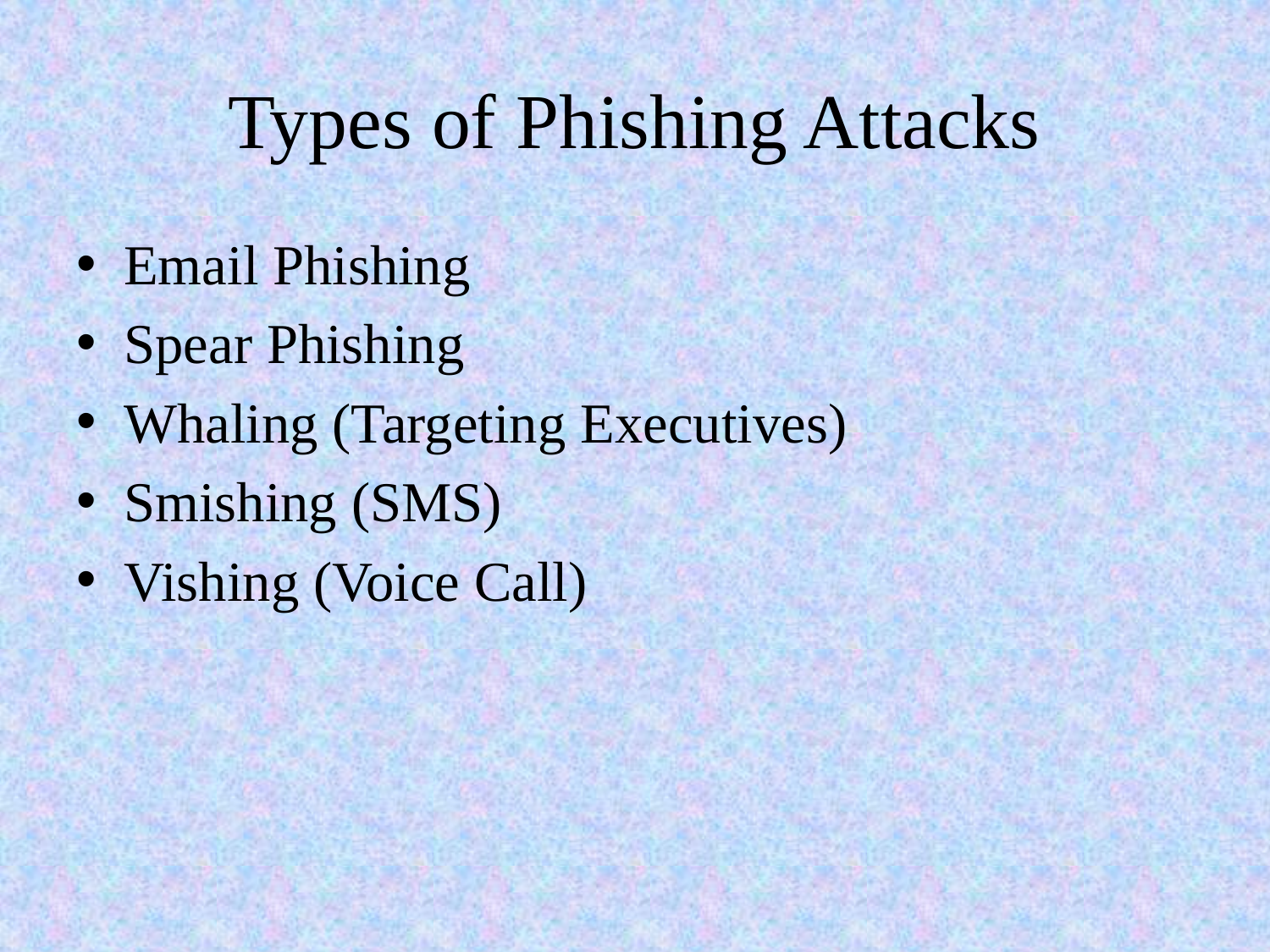

# Types of Phishing Attacks
Email Phishing
Spear Phishing
Whaling (Targeting Executives)
Smishing (SMS)
Vishing (Voice Call)